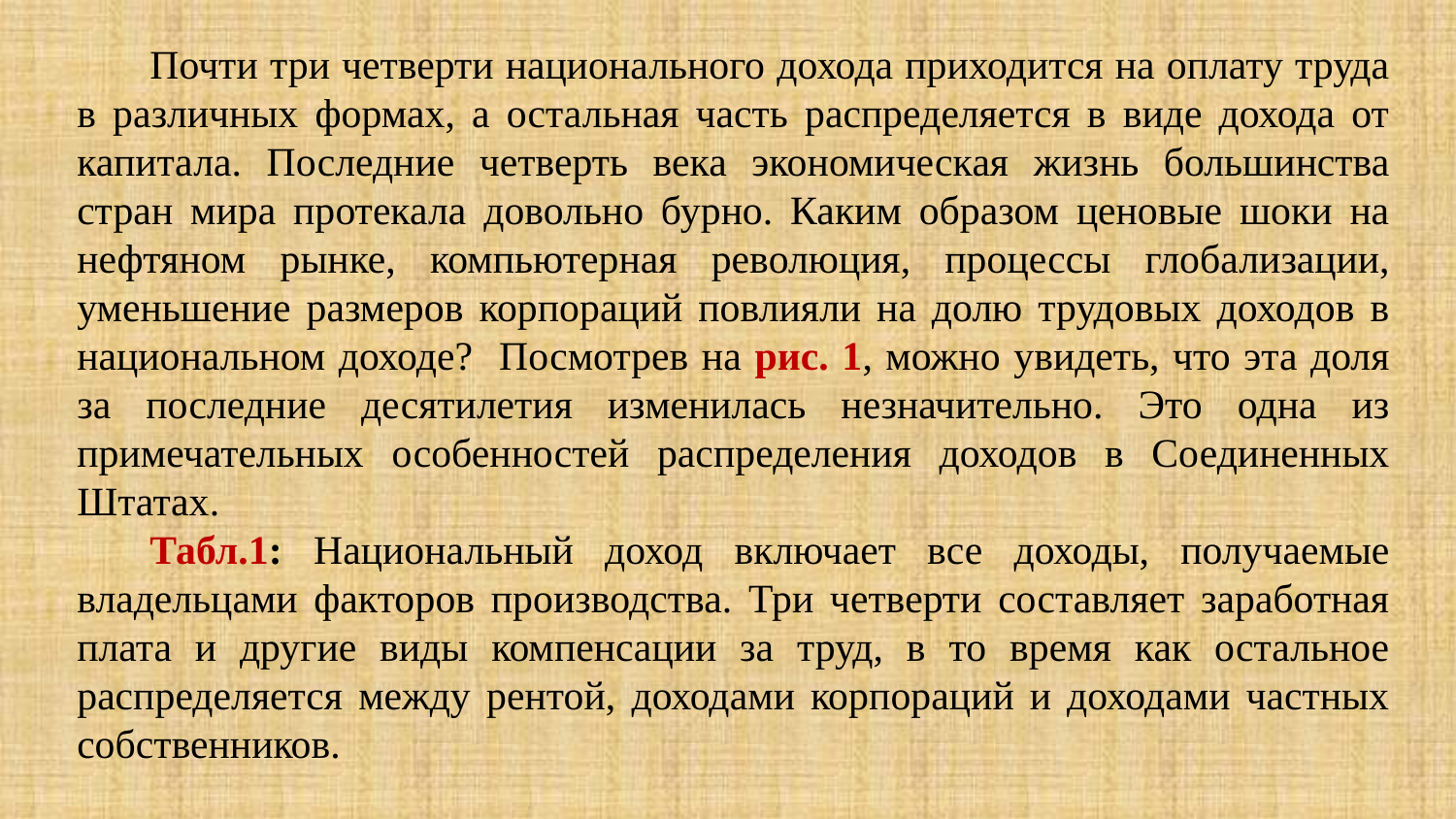

Почти три четверти национального дохода приходится на оплату труда в различных формах, а остальная часть распределяется в виде дохода от капитала. Последние четверть века экономическая жизнь большинства стран мира протекала довольно бурно. Каким образом ценовые шоки на нефтяном рынке, компьютерная революция, процессы глобализации, уменьшение размеров корпораций повлияли на долю трудовых доходов в национальном доходе?  Посмотрев на рис. 1, можно увидеть, что эта доля за последние десятилетия изменилась незначительно. Это одна из примечательных особенностей распределения доходов в Соединенных Штатах.
Табл.1: Национальный доход включает все доходы, получаемые владельцами факторов производства. Три четверти составляет заработная плата и другие виды компенсации за труд, в то время как остальное распределяется между рентой, доходами корпораций и доходами частных собственников.